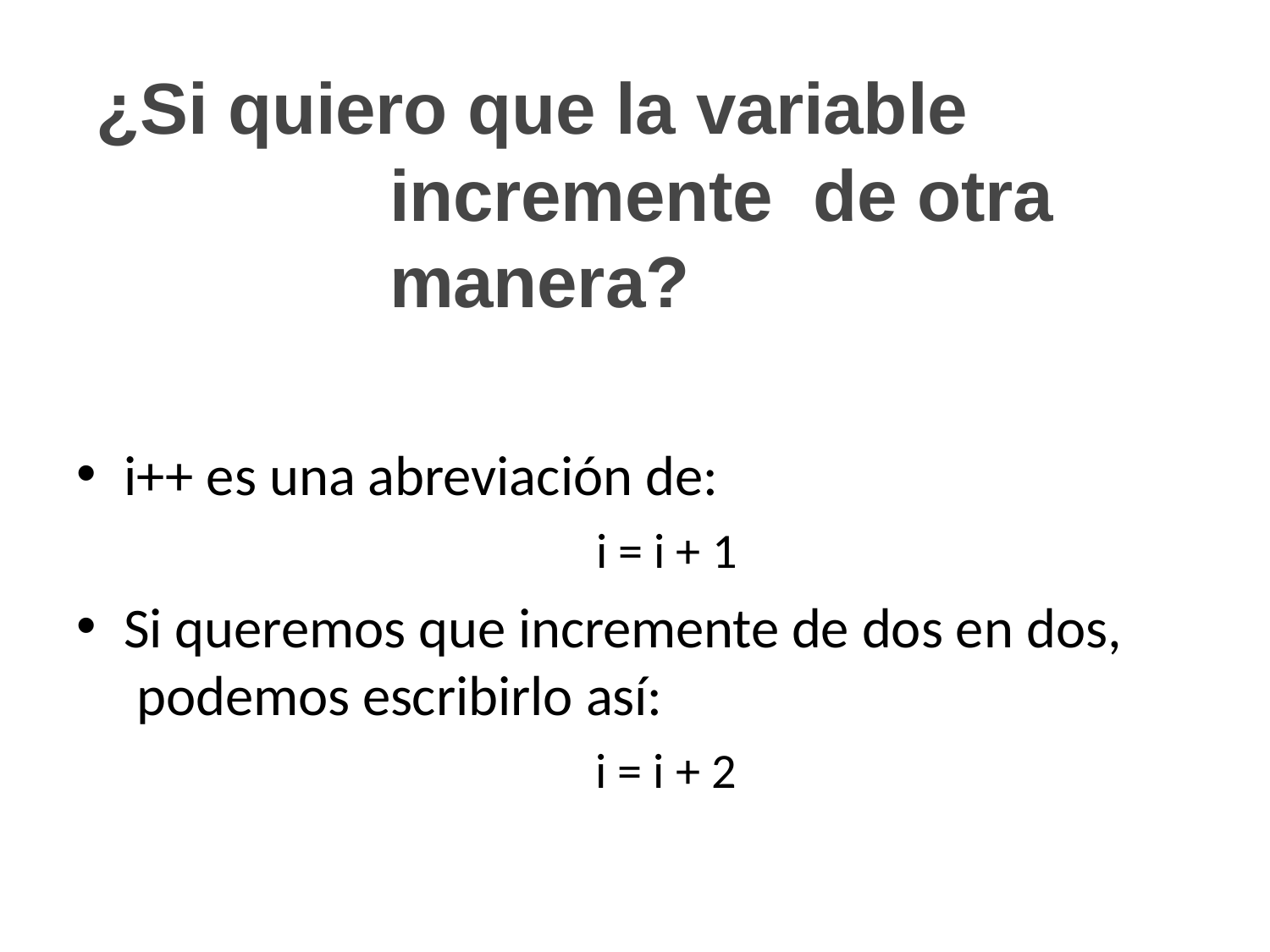

# ¿Si quiero que la variable incremente  de otra manera?
i++ es una abreviación de:
i = i + 1
Si queremos que incremente de dos en dos,  podemos escribirlo así:
i = i + 2